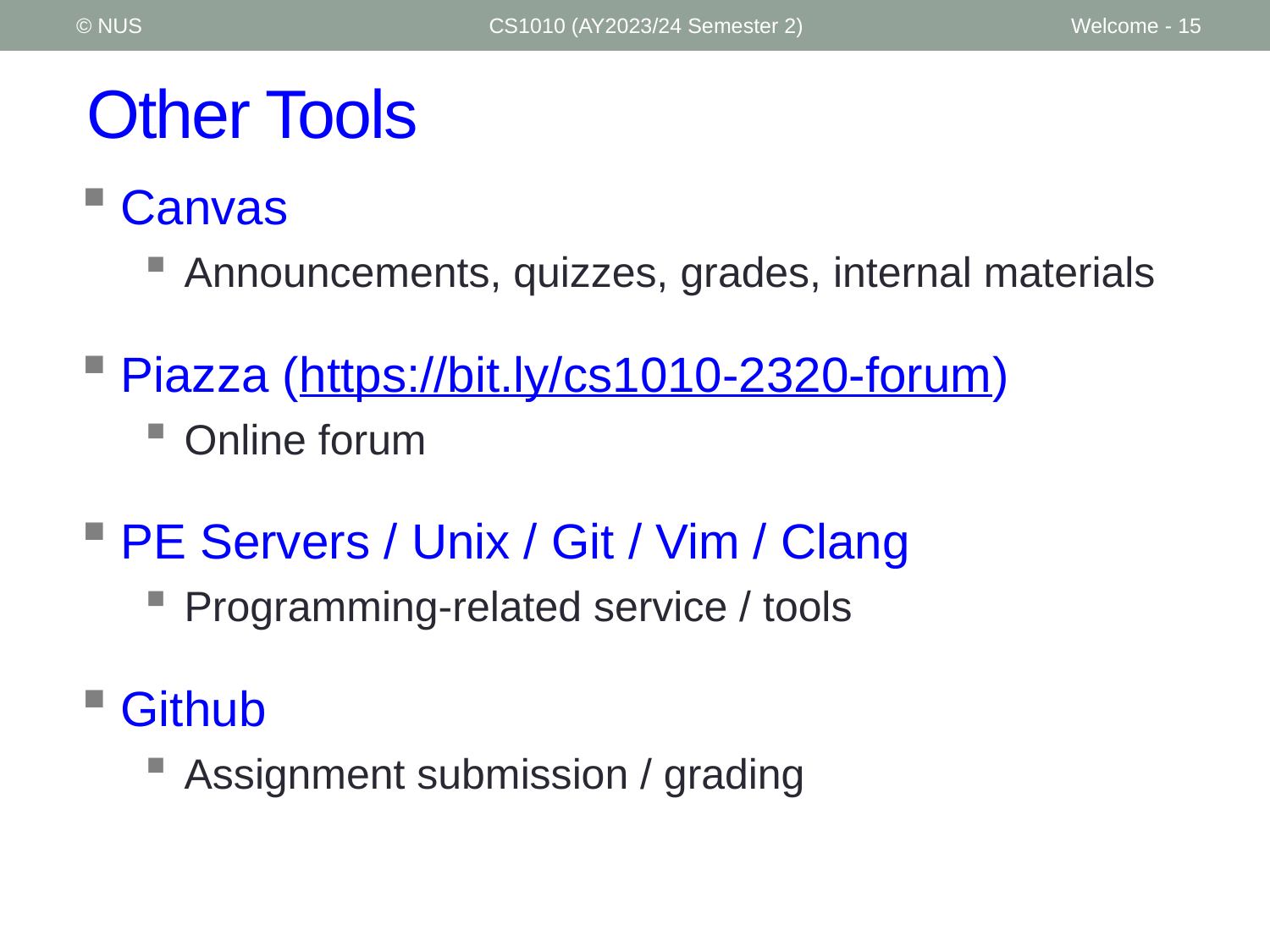

© NUS
CS1010 (AY2023/24 Semester 2)
Welcome - 15
# Other Tools
Canvas
Announcements, quizzes, grades, internal materials

Piazza (https://bit.ly/cs1010-2320-forum)
Online forum

PE Servers / Unix / Git / Vim / Clang
Programming-related service / tools

Github
Assignment submission / grading